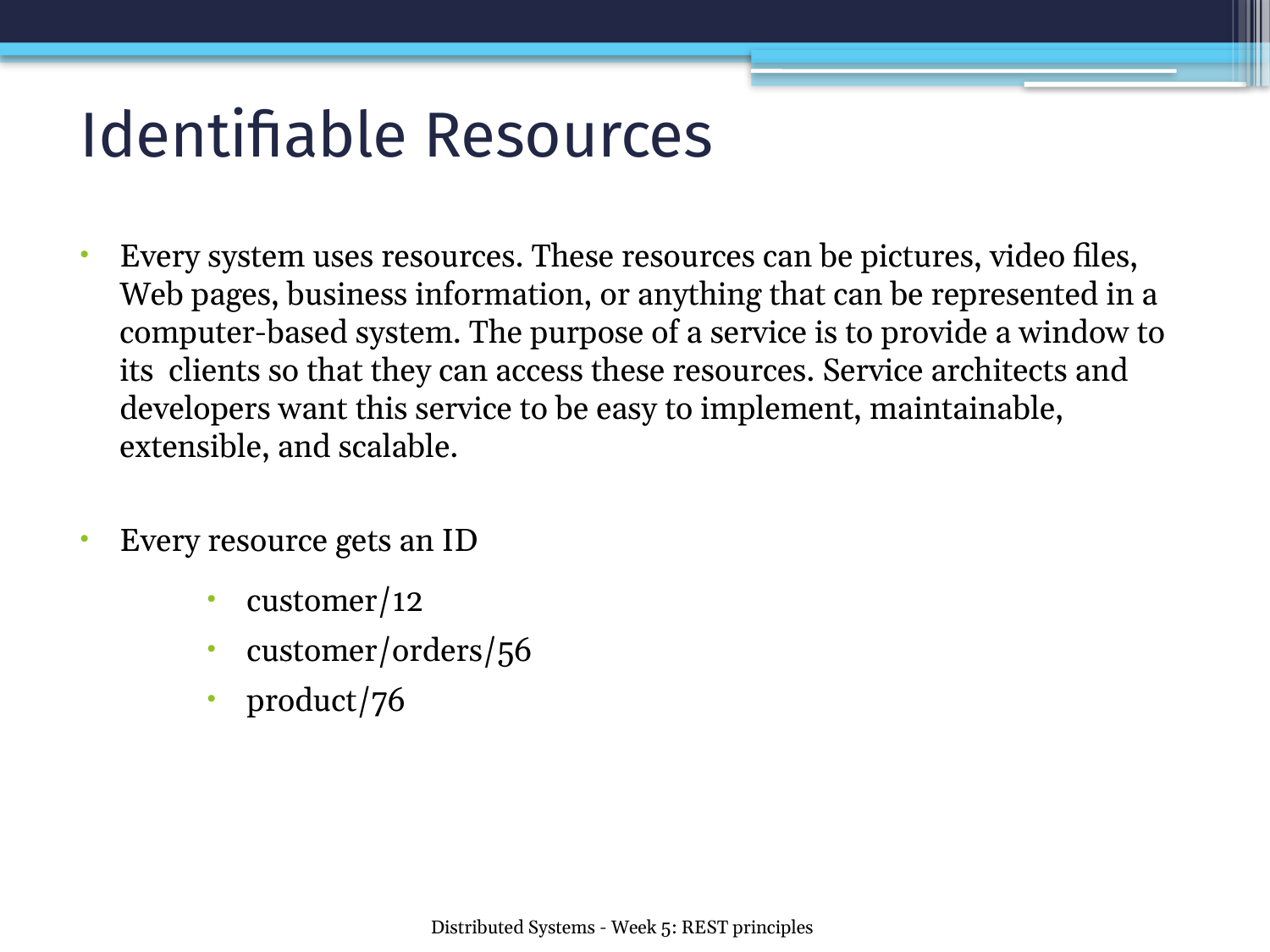

# Identifiable Resources
Every system uses resources. These resources can be pictures, video files,  Web pages, business information, or anything that can be represented in a  computer-based system. The purpose of a service is to provide a window to its  clients so that they can access these resources. Service architects and  developers want this service to be easy to implement, maintainable,  extensible, and scalable.

Every resource gets an ID
customer/12
customer/orders/56
product/76
Distributed Systems - Week 5: REST principles